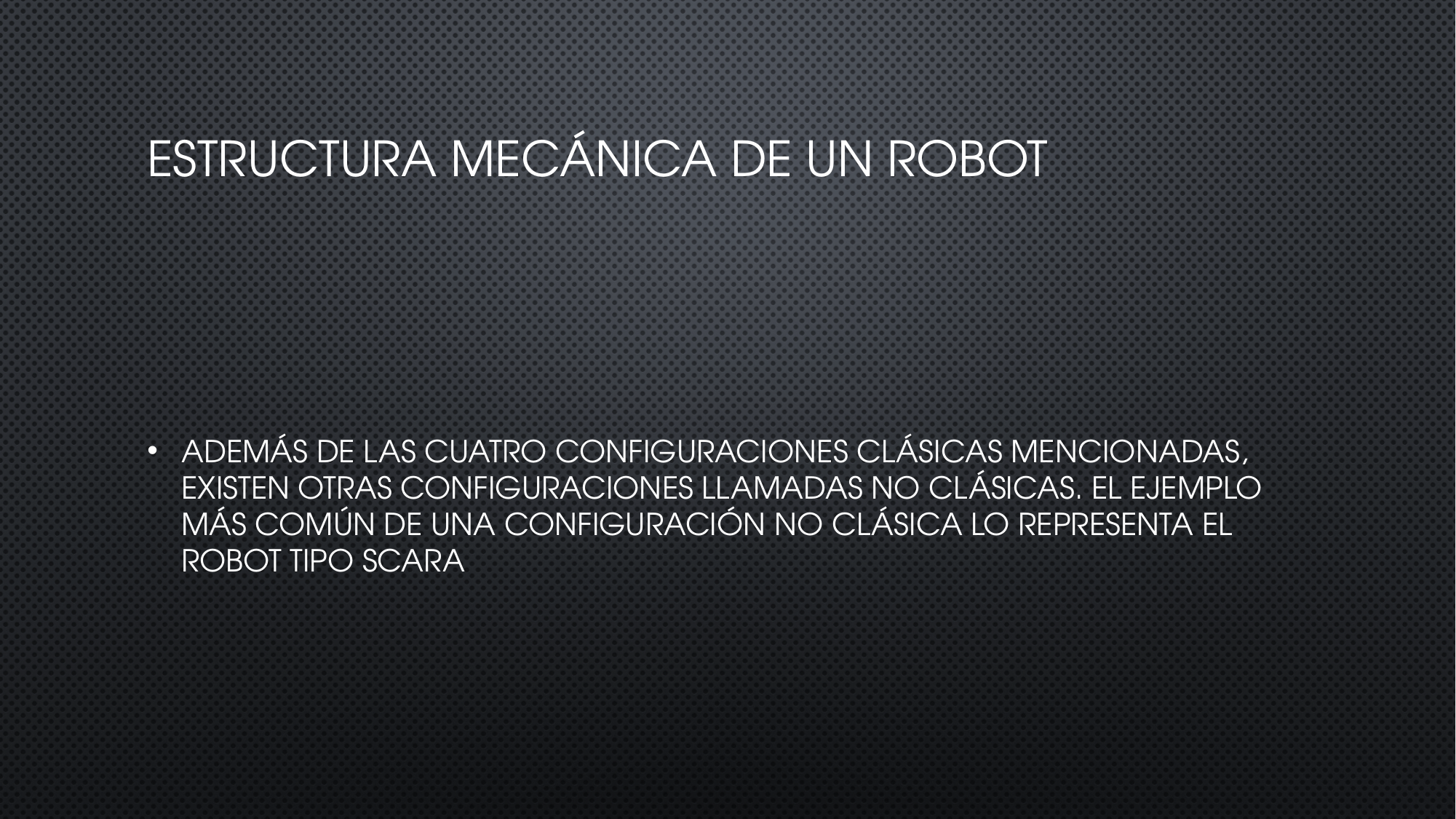

# Estructura mecánica de un robot
Además de las cuatro configuraciones clásicas mencionadas, existen otras configuraciones llamadas no clásicas. El ejemplo más común de una configuración no clásica lo representa el robot tipo SCARA